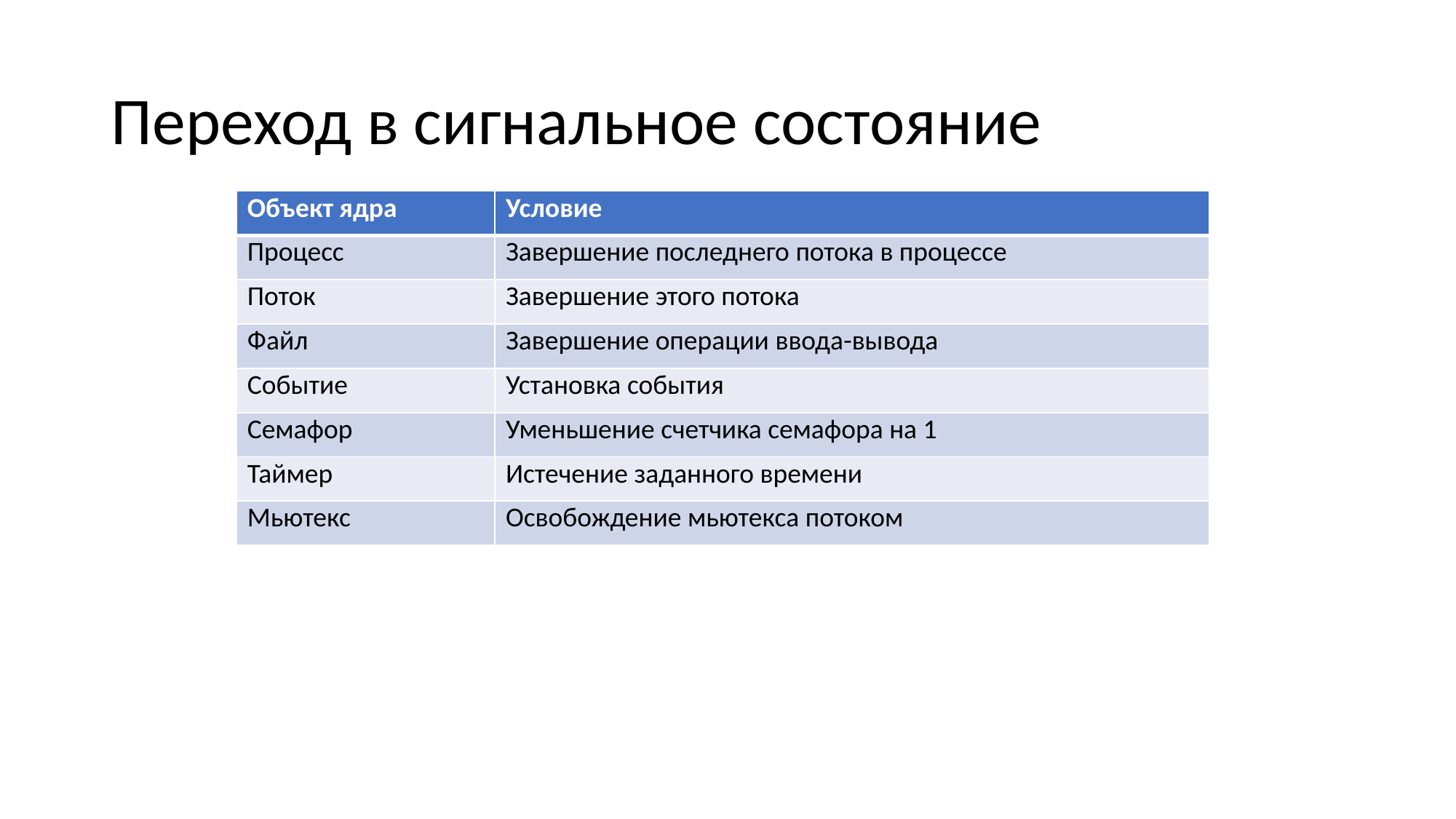

# Переход в сигнальное состояние
| Объект ядра | Условие |
| --- | --- |
| Процесс | Завершение последнего потока в процессе |
| Поток | Завершение этого потока |
| Файл | Завершение операции ввода-вывода |
| Событие | Установка события |
| Семафор | Уменьшение счетчика семафора на 1 |
| Таймер | Истечение заданного времени |
| Мьютекс | Освобождение мьютекса потоком |